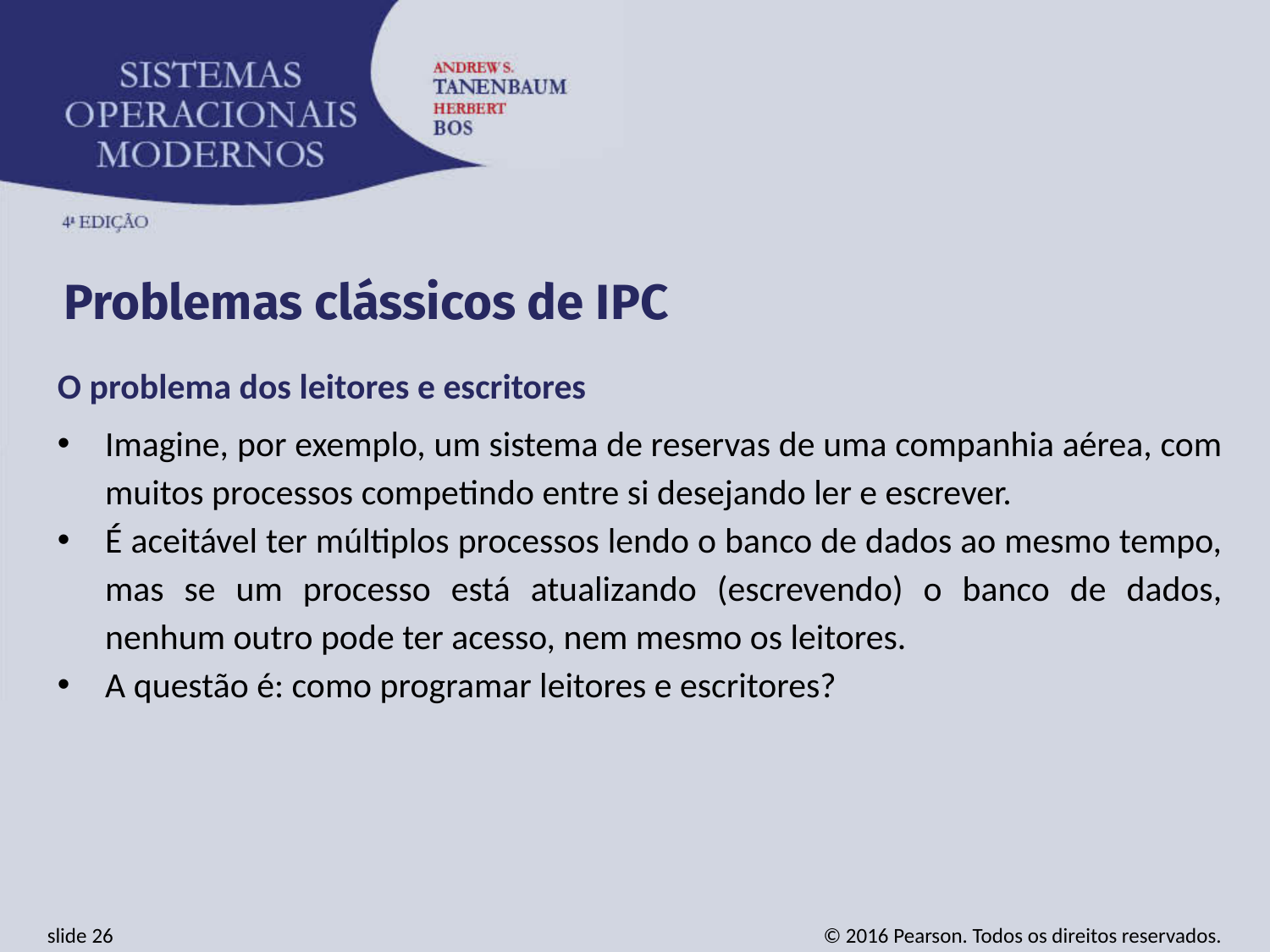

Problemas clássicos de IPC
O problema dos leitores e escritores
Imagine, por exemplo, um sistema de reservas de uma companhia aérea, com muitos processos competindo entre si desejando ler e escrever.
É aceitável ter múltiplos processos lendo o banco de dados ao mesmo tempo, mas se um processo está atualizando (escrevendo) o banco de dados, nenhum outro pode ter acesso, nem mesmo os leitores.
A questão é: como programar leitores e escritores?